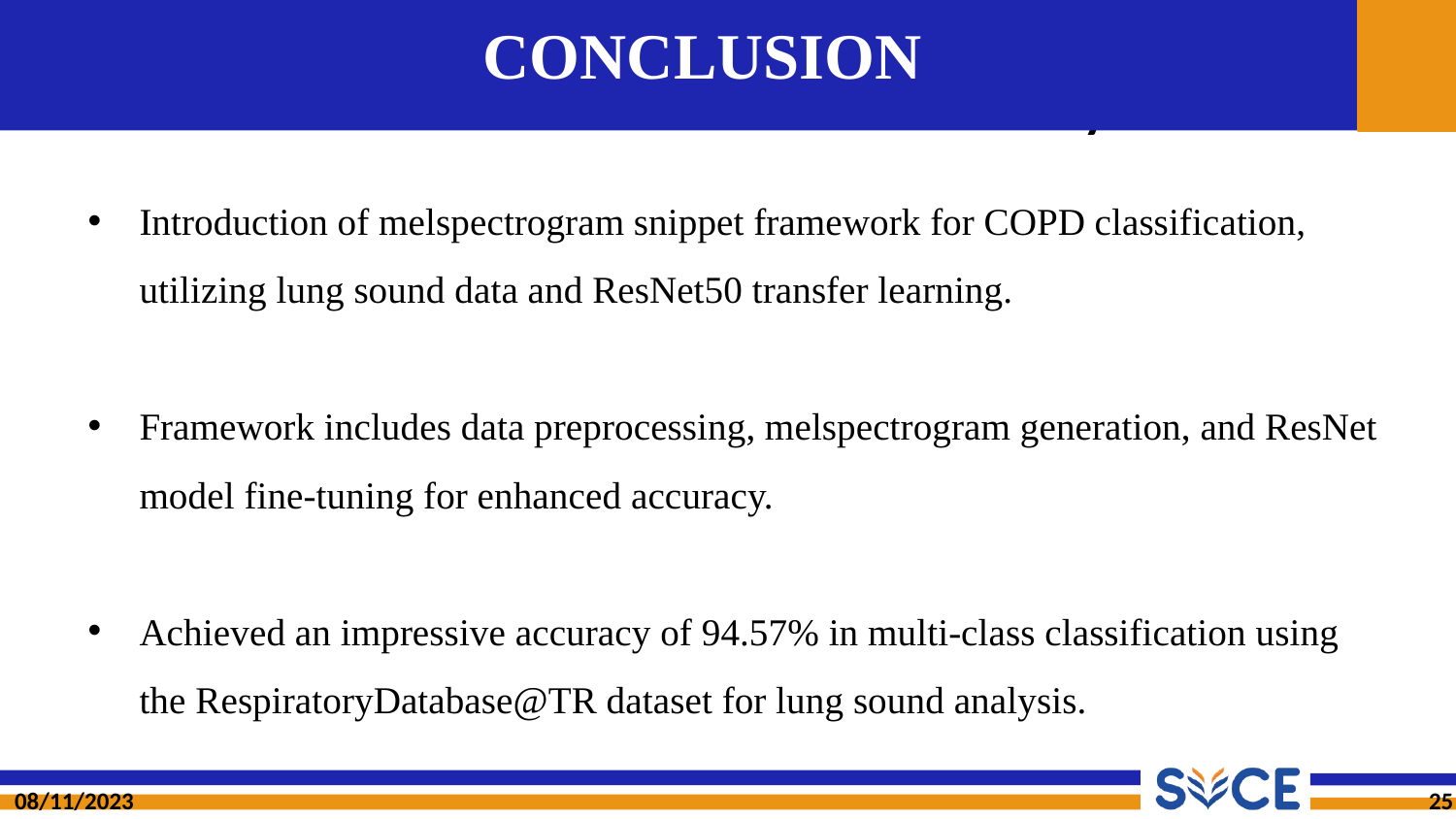

# CONCLUSION
Introduction of melspectrogram snippet framework for COPD classification, utilizing lung sound data and ResNet50 transfer learning.

Framework includes data preprocessing, melspectrogram generation, and ResNet model fine-tuning for enhanced accuracy.

Achieved an impressive accuracy of 94.57% in multi-class classification using the RespiratoryDatabase@TR dataset for lung sound analysis.
08/11/2023
25